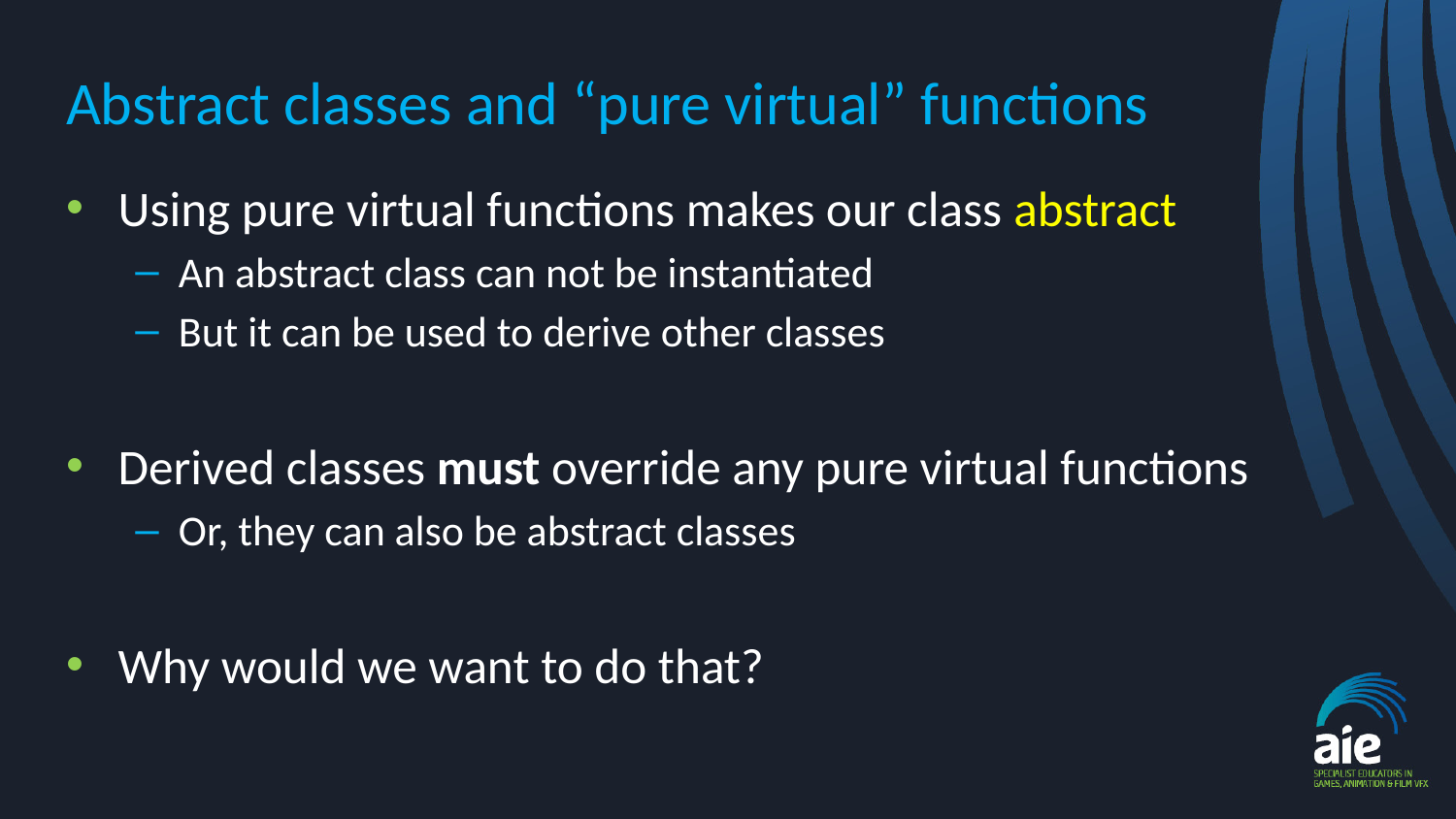

# Abstract classes and “pure virtual” functions
Using pure virtual functions makes our class abstract
An abstract class can not be instantiated
But it can be used to derive other classes

Derived classes must override any pure virtual functions
Or, they can also be abstract classes

Why would we want to do that?